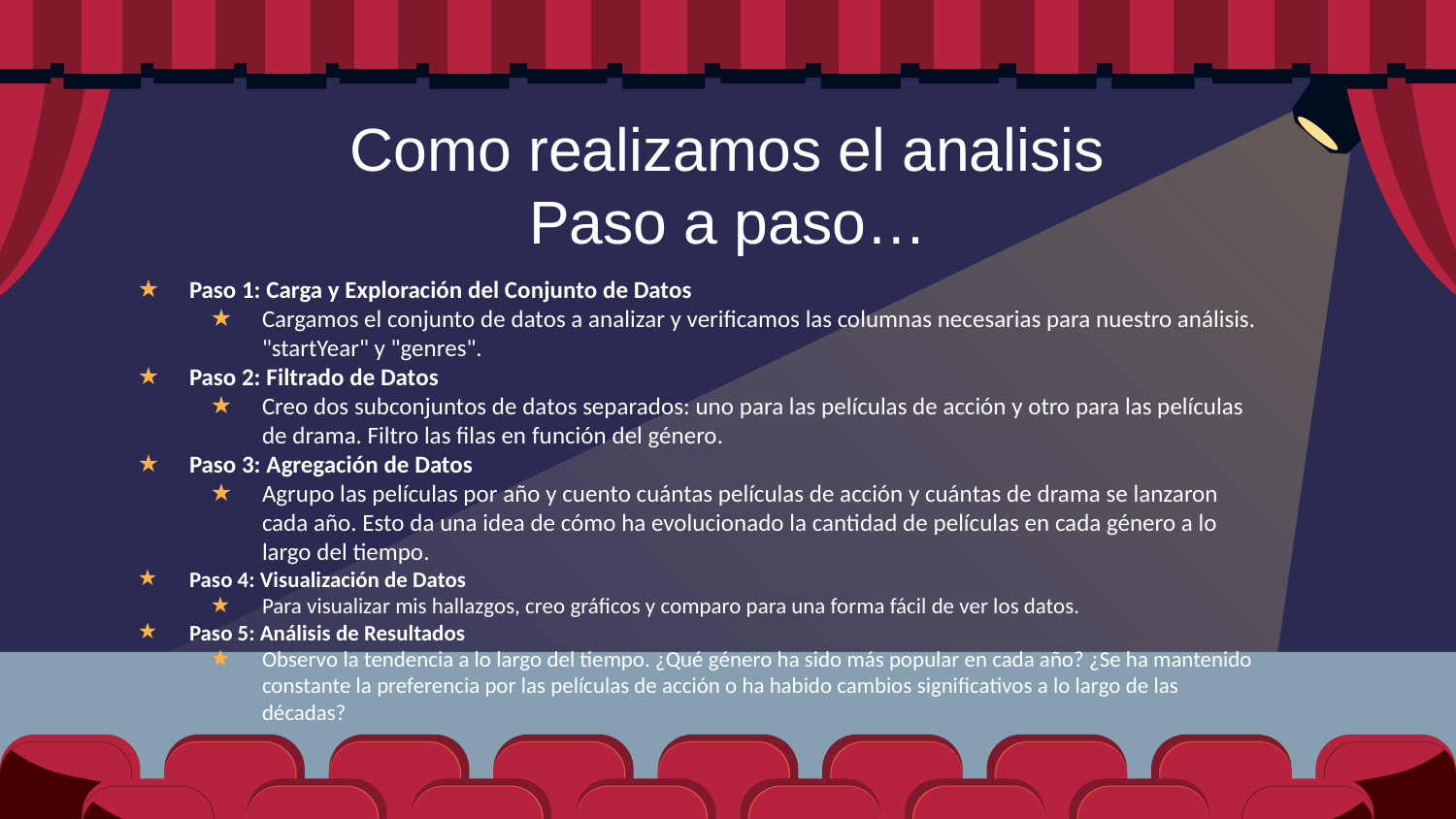

# Como realizamos el analisis Paso a paso…
Paso 1: Carga y Exploración del Conjunto de Datos
Cargamos el conjunto de datos a analizar y verificamos las columnas necesarias para nuestro análisis. "startYear" y "genres".
Paso 2: Filtrado de Datos
Creo dos subconjuntos de datos separados: uno para las películas de acción y otro para las películas de drama. Filtro las filas en función del género.
Paso 3: Agregación de Datos
Agrupo las películas por año y cuento cuántas películas de acción y cuántas de drama se lanzaron cada año. Esto da una idea de cómo ha evolucionado la cantidad de películas en cada género a lo largo del tiempo.
Paso 4: Visualización de Datos
Para visualizar mis hallazgos, creo gráficos y comparo para una forma fácil de ver los datos.
Paso 5: Análisis de Resultados
Observo la tendencia a lo largo del tiempo. ¿Qué género ha sido más popular en cada año? ¿Se ha mantenido constante la preferencia por las películas de acción o ha habido cambios significativos a lo largo de las décadas?